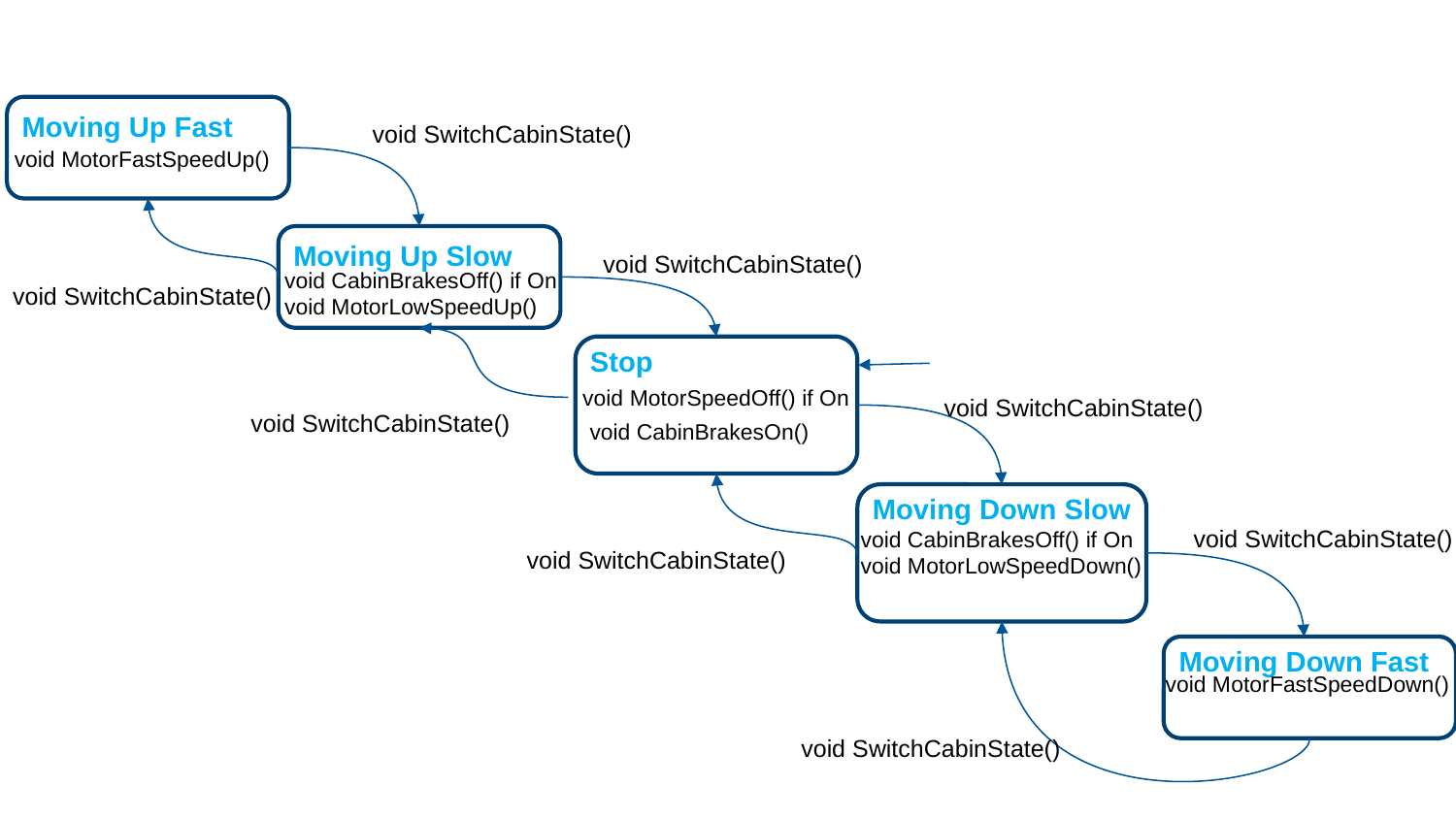

Moving Up Fast
void SwitchCabinState()

void MotorFastSpeedUp()

Moving Up Slow
void SwitchCabinState()

void CabinBrakesOff() if On
void MotorLowSpeedUp()

void SwitchCabinState()

Stop
void MotorSpeedOff() if On
void SwitchCabinState()

void SwitchCabinState()

void CabinBrakesOn()

Moving Down Slow
void SwitchCabinState()

void CabinBrakesOff() if On
void MotorLowSpeedDown()
void SwitchCabinState()

Moving Down Fast
void MotorFastSpeedDown()
void SwitchCabinState()